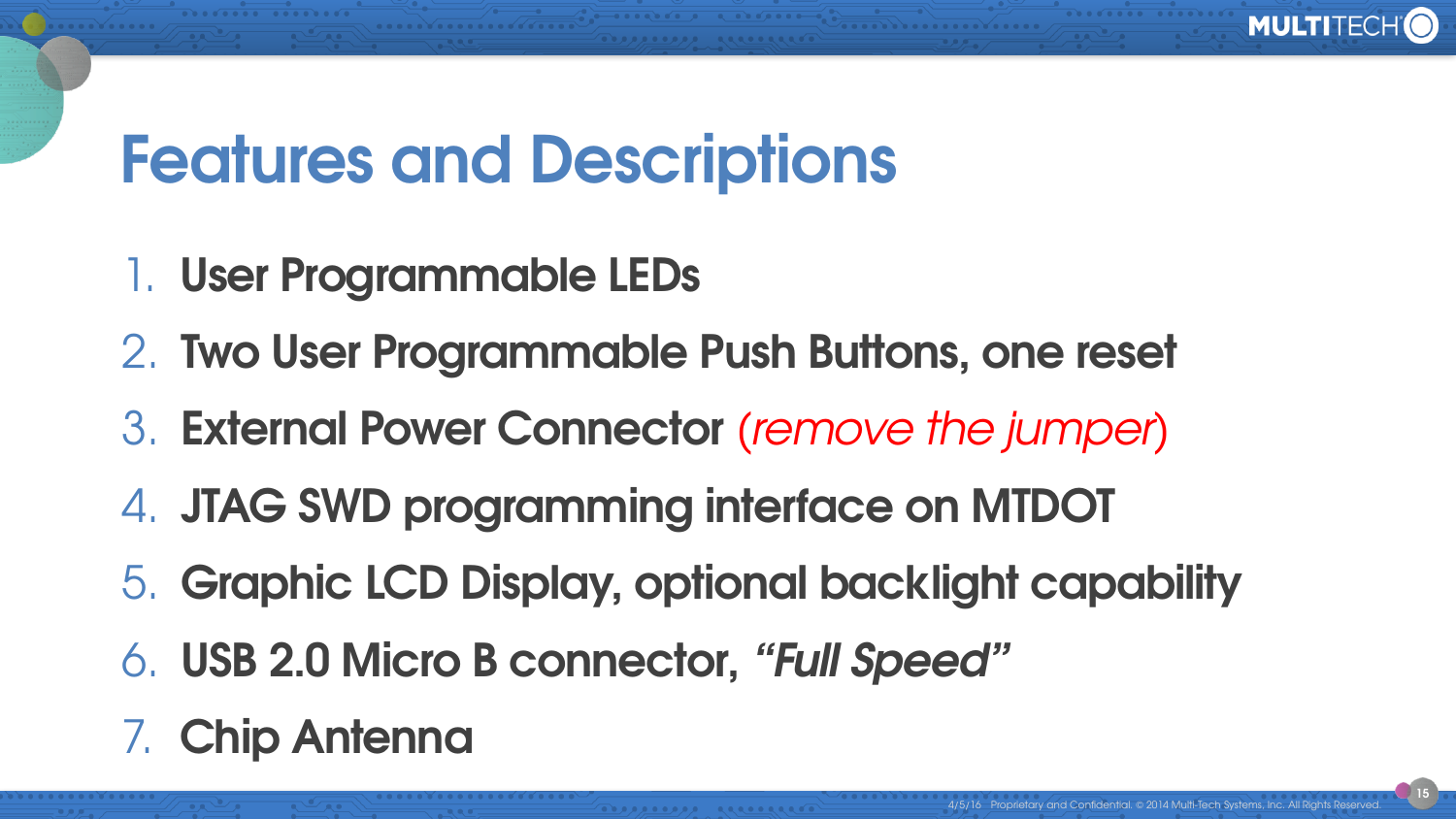

# Features and Descriptions
  User Programmable LEDs
  Two User Programmable Push Buttons, one reset
  External Power Connector (remove the jumper)
  JTAG SWD programming interface on MTDOT
  Graphic LCD Display, optional backlight capability
  USB 2.0 Micro B connector, “Full Speed”
  Chip Antenna
15
4/5/16
Proprietary and Confidential. © 2014 Multi-Tech Systems, Inc. All Rights Reserved.